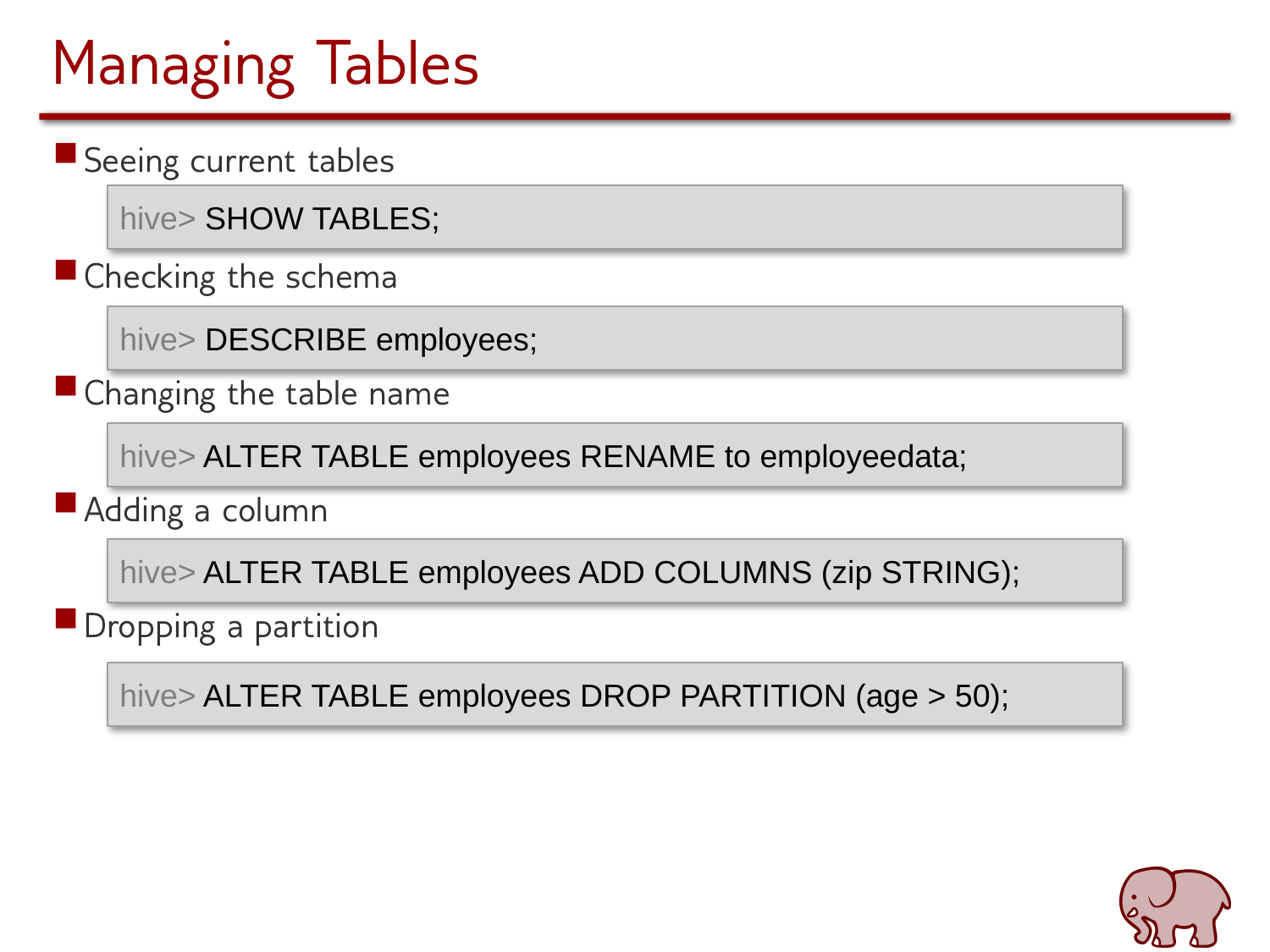

# Managing Tables
Seeing current tables
Checking the schema
Changing the table name
Adding a column
Dropping a partition
hive> SHOW TABLES;
hive> DESCRIBE employees;
hive> ALTER TABLE employees RENAME to employeedata;
hive> ALTER TABLE employees ADD COLUMNS (zip STRING);
hive> ALTER TABLE employees DROP PARTITION (age > 50);